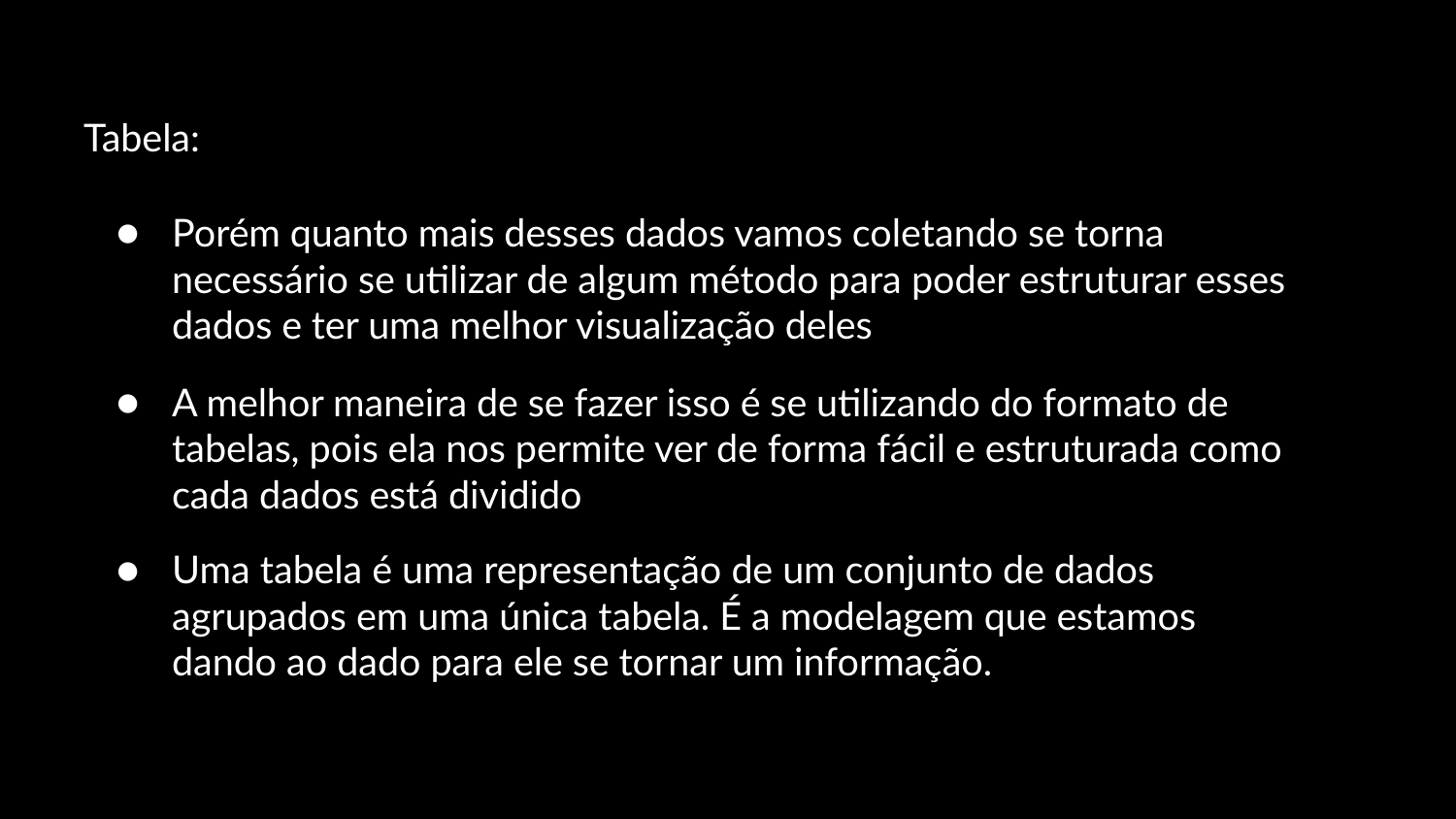

O que é um banco de Dados?
Tabela:
Porém quanto mais desses dados vamos coletando se torna necessário se utilizar de algum método para poder estruturar esses dados e ter uma melhor visualização deles

A melhor maneira de se fazer isso é se utilizando do formato de tabelas, pois ela nos permite ver de forma fácil e estruturada como cada dados está dividido

Uma tabela é uma representação de um conjunto de dados agrupados em uma única tabela. É a modelagem que estamos dando ao dado para ele se tornar um informação.